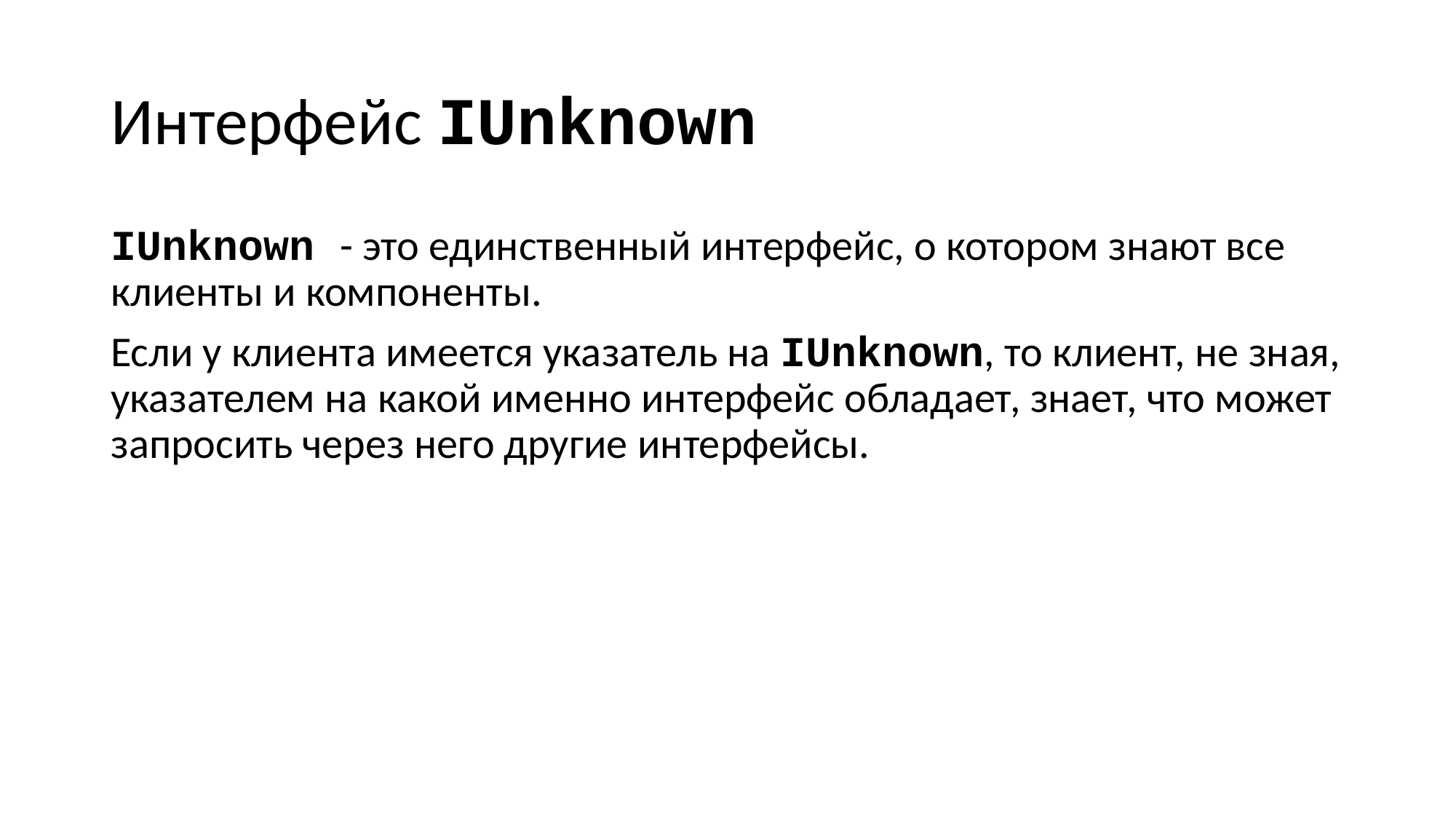

# Интерфейс IUnknown
IUnknown - это единственный интерфейс, о котором знают все клиенты и компоненты.
Если у клиента имеется указатель на IUnknown, то клиент, не зная, указателем на какой именно интерфейс обладает, знает, что может запросить через него другие интерфейсы.